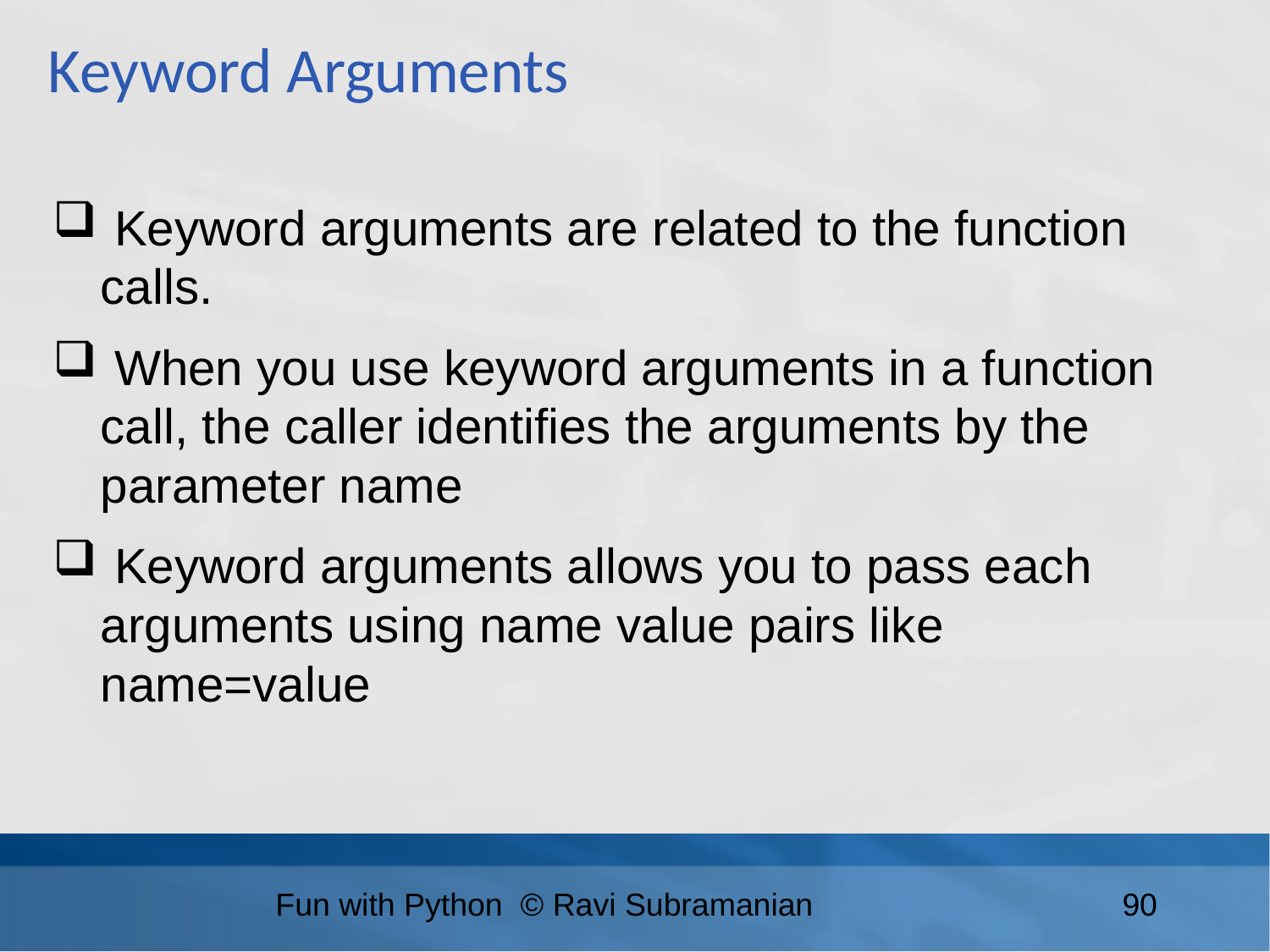

Keyword Arguments
 Keyword arguments are related to the function calls.
 When you use keyword arguments in a function call, the caller identifies the arguments by the parameter name
 Keyword arguments allows you to pass each arguments using name value pairs like    name=value